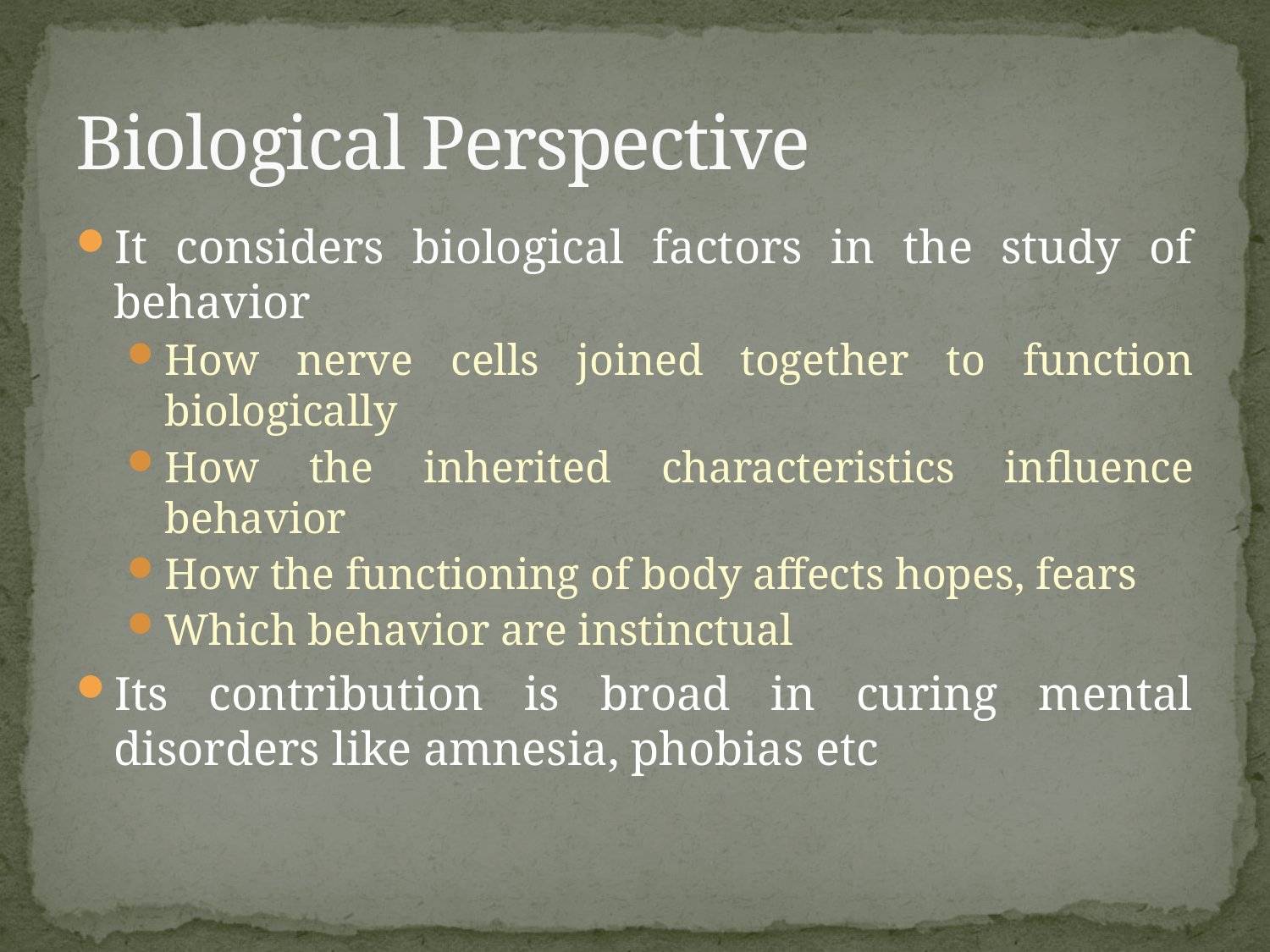

# Biological Perspective
It considers biological factors in the study of behavior
How nerve cells joined together to function biologically
How the inherited characteristics influence behavior
How the functioning of body affects hopes, fears
Which behavior are instinctual
Its contribution is broad in curing mental disorders like amnesia, phobias etc